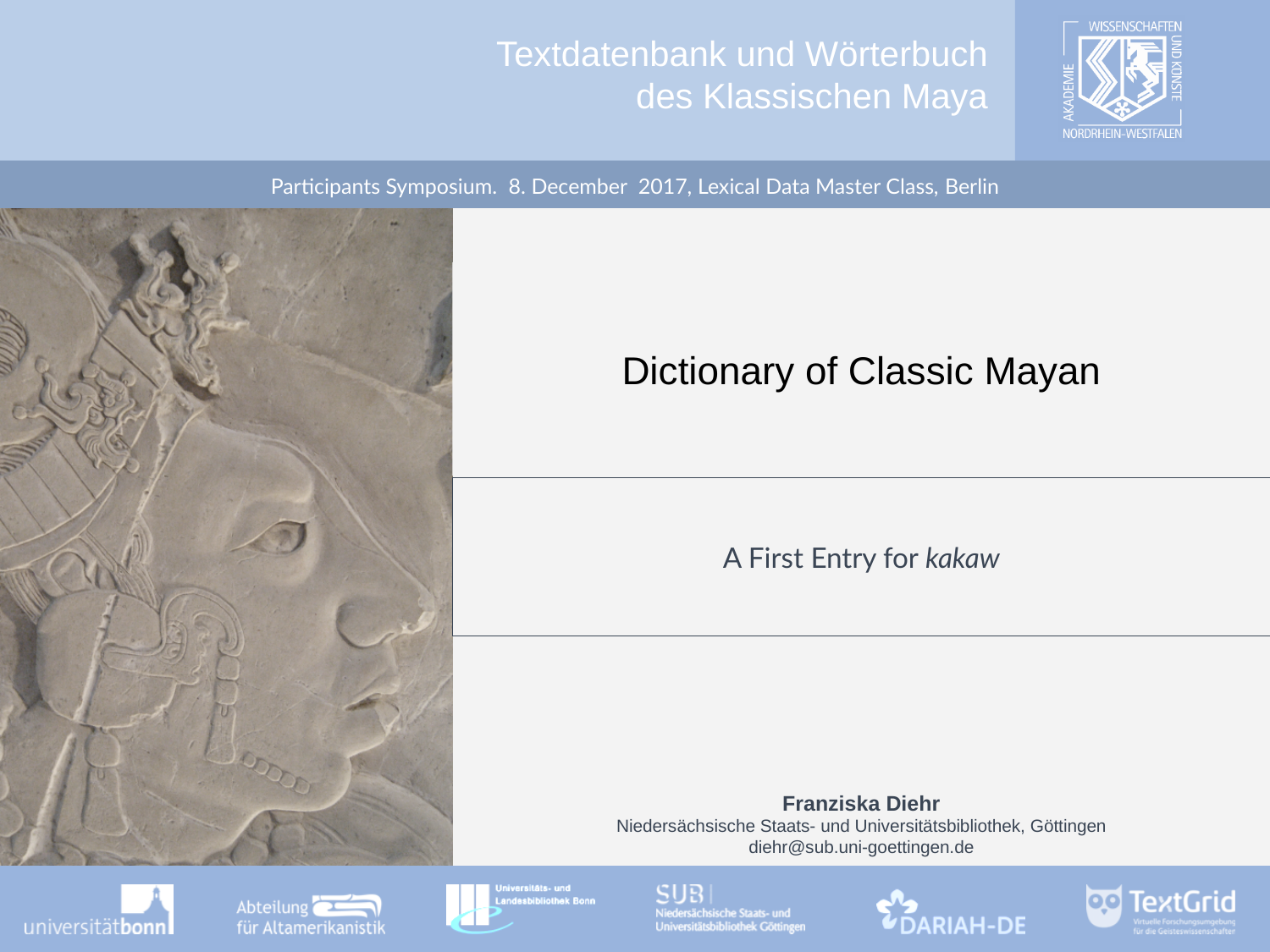

Participants Symposium.  8. December  2017, Lexical Data Master Class, Berlin
# Dictionary of Classic Mayan
A First Entry for kakaw
Franziska Diehr
Niedersächsische Staats- und Universitätsbibliothek, Göttingen
diehr@sub.uni-goettingen.de